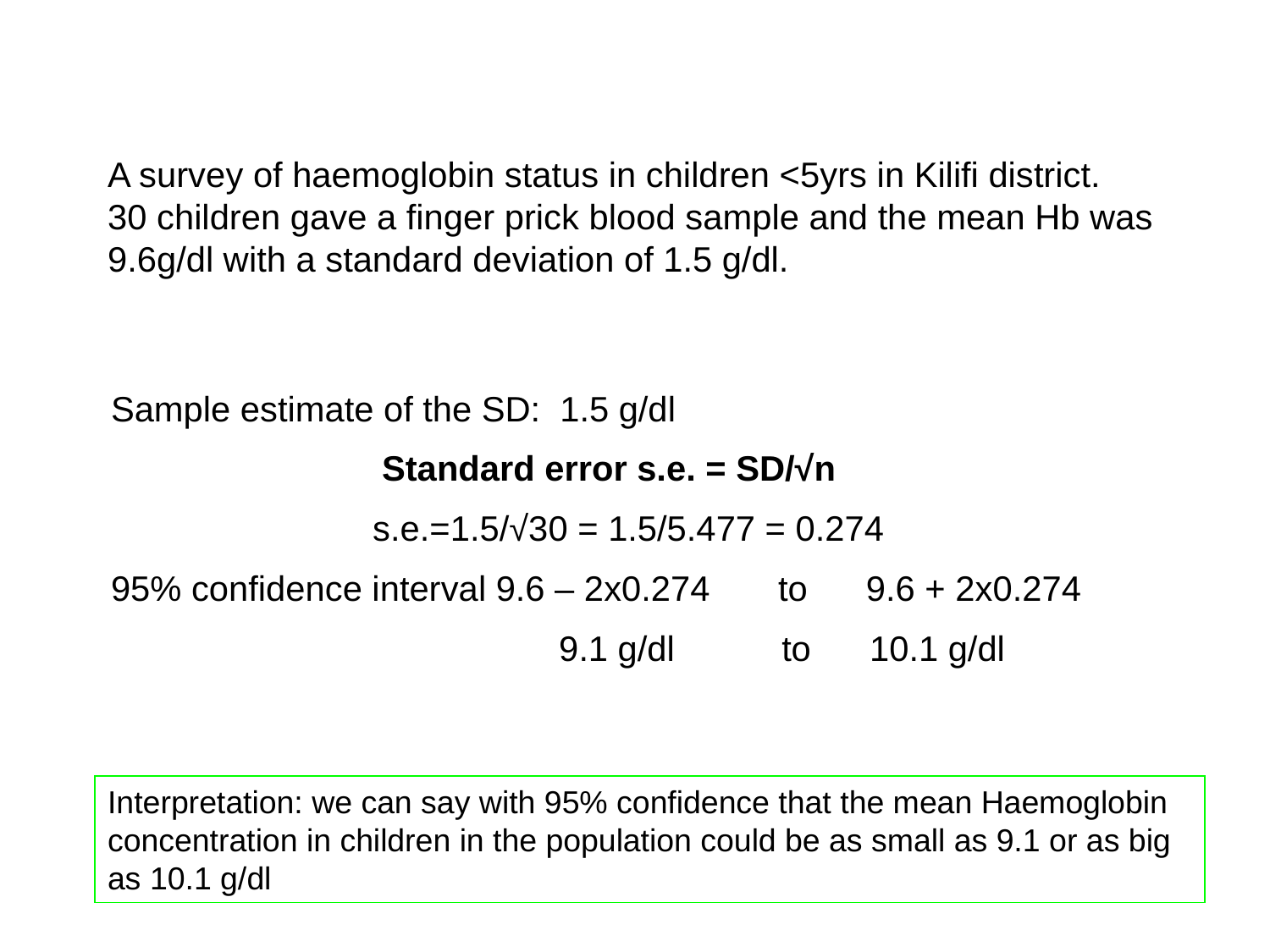

A survey of haemoglobin status in children <5yrs in Kilifi district.
30 children gave a finger prick blood sample and the mean Hb was 9.6g/dl with a standard deviation of 1.5 g/dl.
Sample estimate of the SD:  1.5 g/dl
 Standard error s.e. = SD/√n
s.e.=1.5/√30 = 1.5/5.477 = 0.274
95% confidence interval 9.6 – 2x0.274       to      9.6 + 2x0.274
                                              9.1 g/dl           to      10.1 g/dl
Interpretation: we can say with 95% confidence that the mean Haemoglobin concentration in children in the population could be as small as 9.1 or as big as 10.1 g/dl